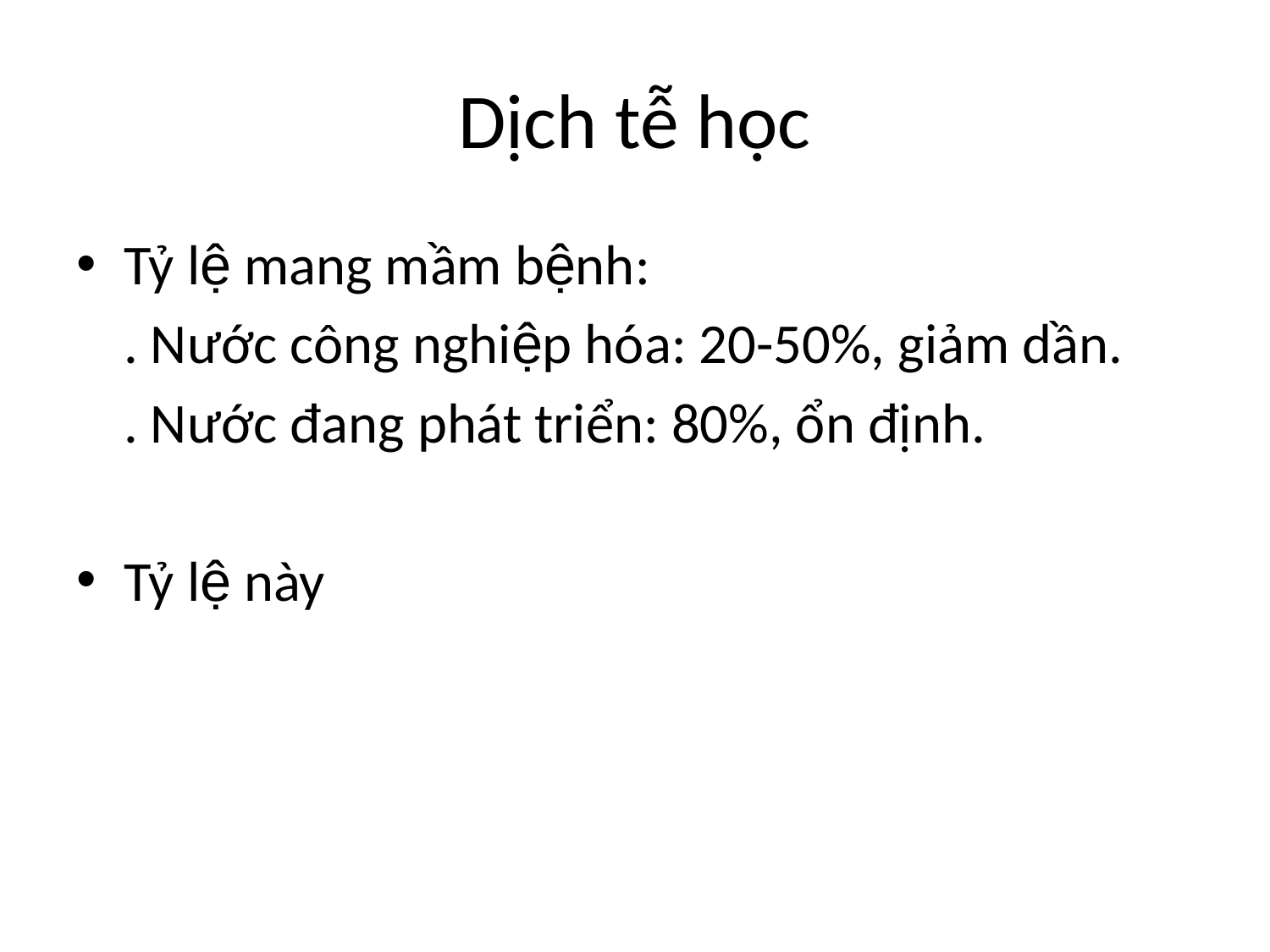

# Dịch tễ học
Tỷ lệ mang mầm bệnh:
	. Nước công nghiệp hóa: 20-50%, giảm dần.
	. Nước đang phát triển: 80%, ổn định.

Tỷ lệ này